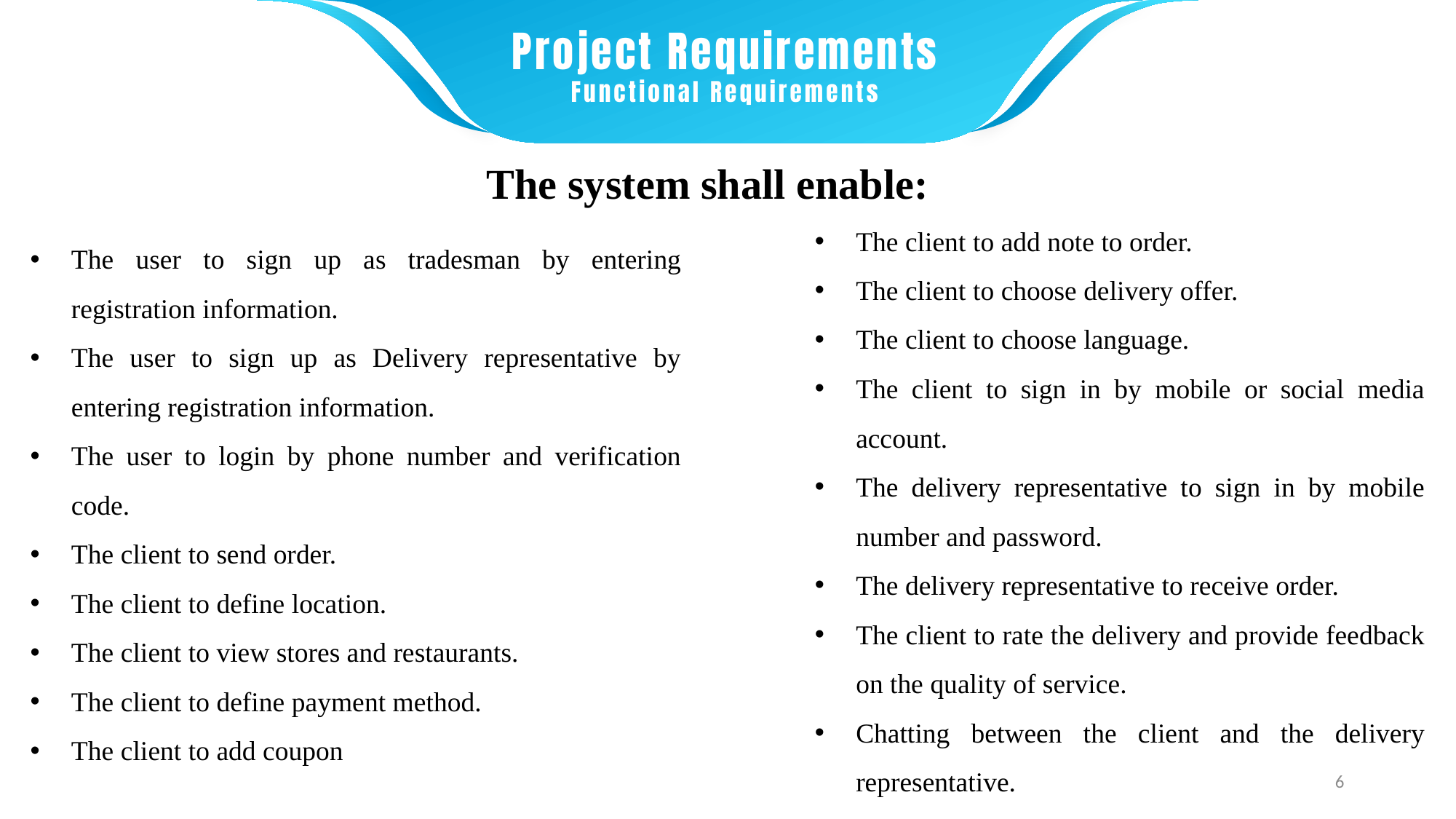

Project Requirements
Functional Requirements
The system shall enable:

The client to add note to order.
The client to choose delivery offer.
The client to choose language.
The client to sign in by mobile or social media account.
The delivery representative to sign in by mobile number and password.
The delivery representative to receive order.
The client to rate the delivery and provide feedback on the quality of service.
Chatting between the client and the delivery representative.
The user to sign up as tradesman by entering registration information.
The user to sign up as Delivery representative by entering registration information.
The user to login by phone number and verification code.
The client to send order.
The client to define location.
The client to view stores and restaurants.
The client to define payment method.
The client to add coupon

6